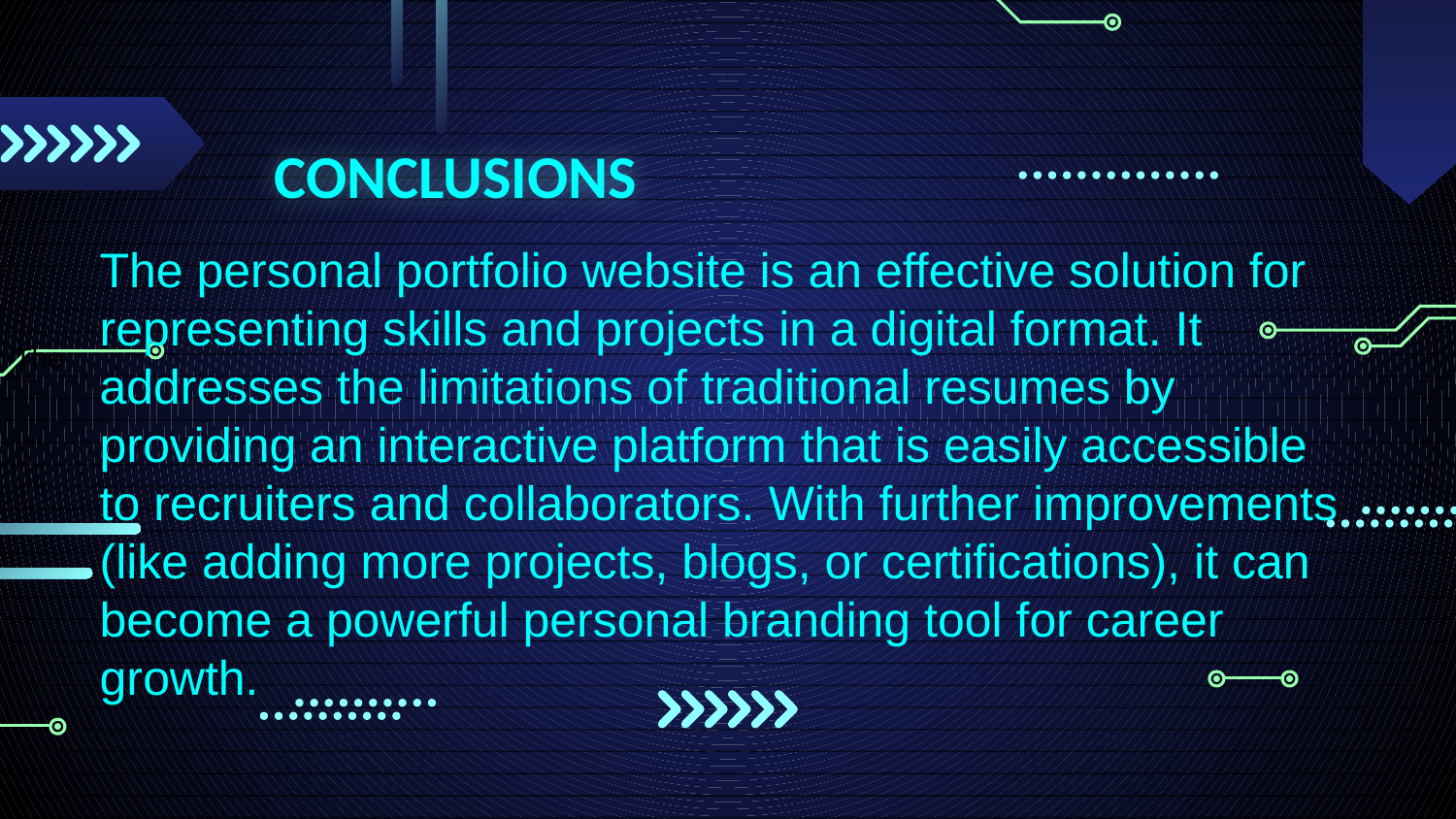

# CONCLUSIONS

The personal portfolio website is an effective solution for representing skills and projects in a digital format. It addresses the limitations of traditional resumes by providing an interactive platform that is easily accessible to recruiters and collaborators. With further improvements (like adding more projects, blogs, or certifications), it can become a powerful personal branding tool for career growth.

The